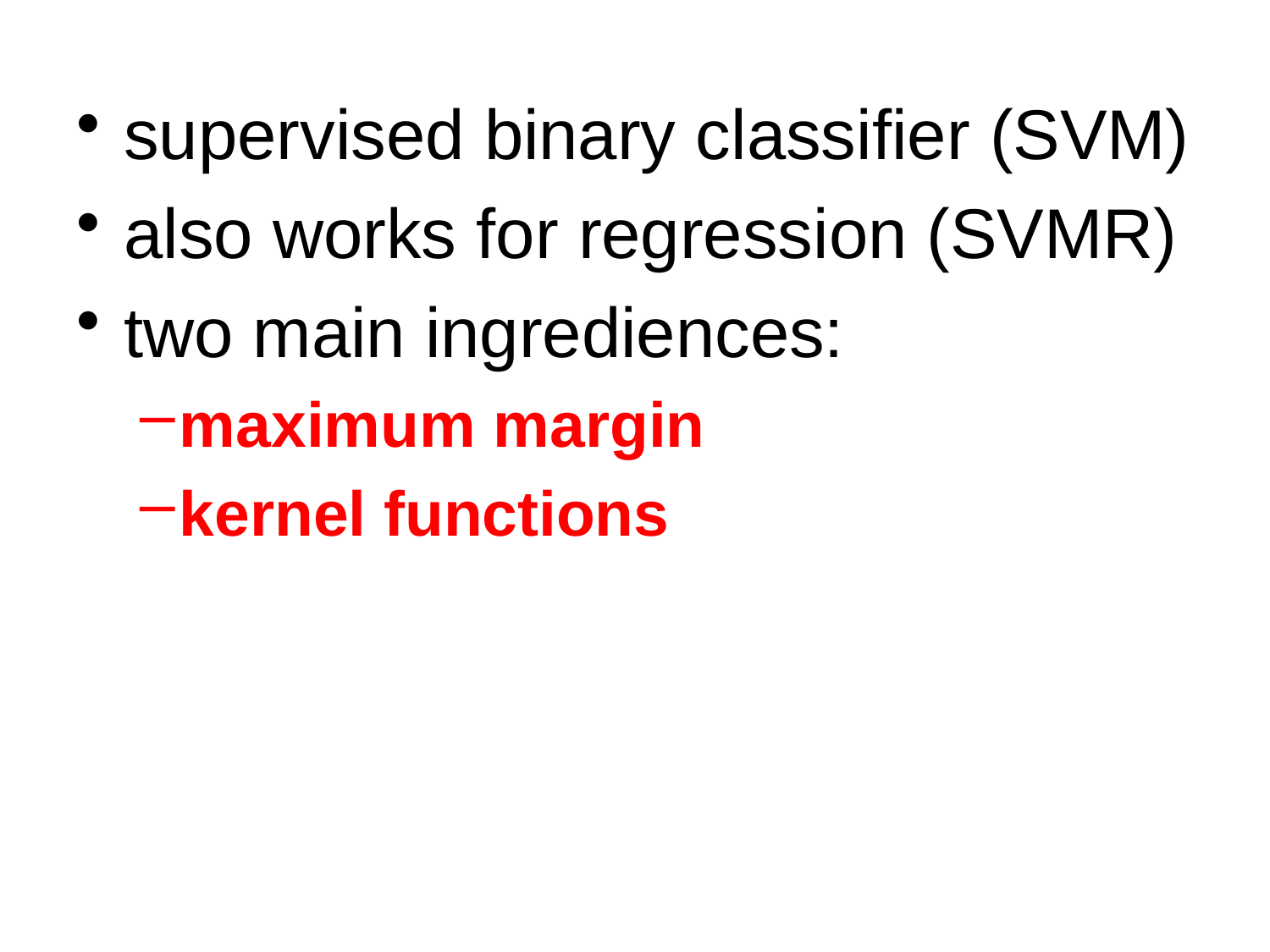

supervised binary classifier (SVM)
also works for regression (SVMR)
two main ingrediences:
maximum margin
kernel functions